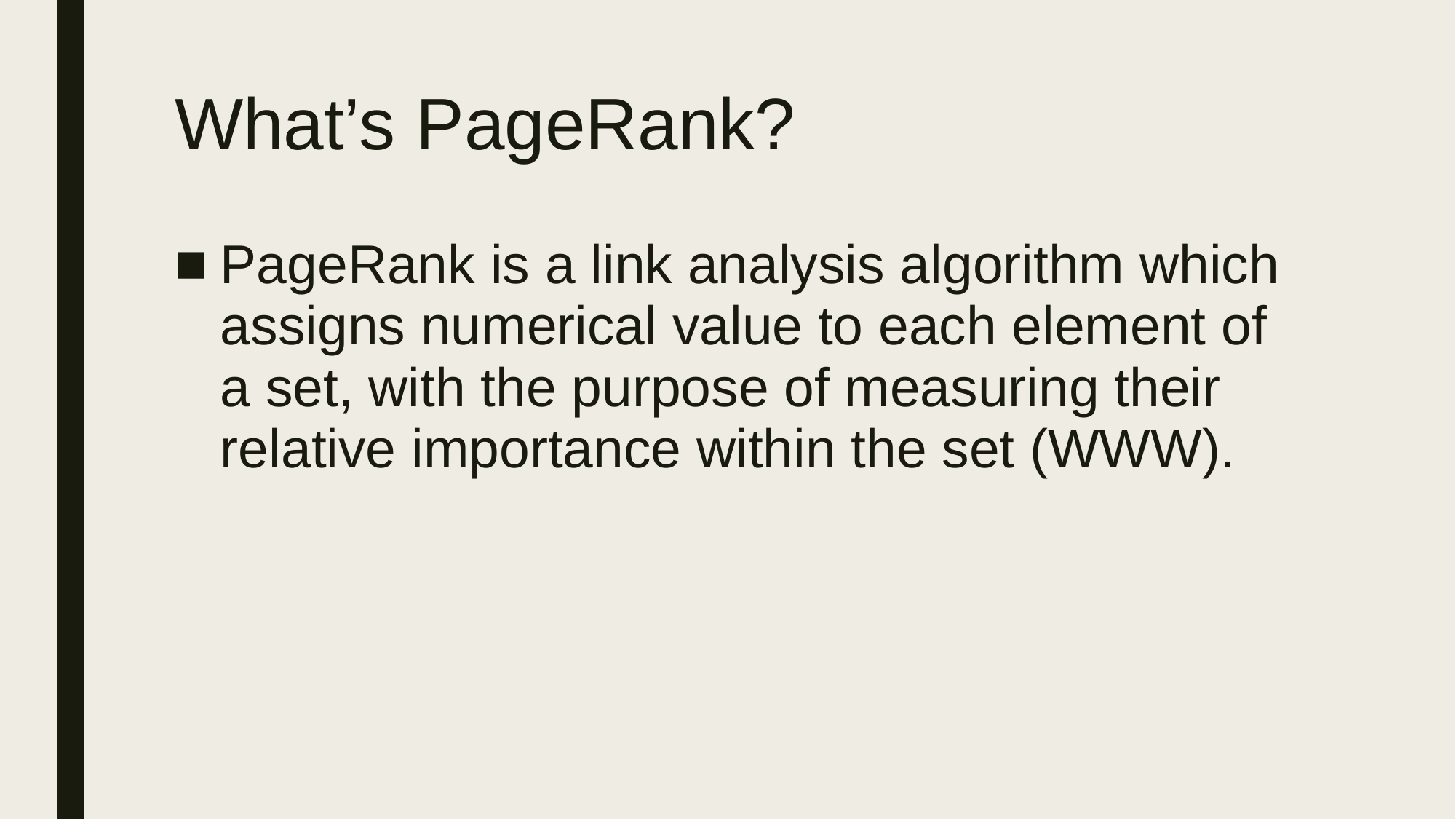

# What’s PageRank?
PageRank is a link analysis algorithm which assigns numerical value to each element of a set, with the purpose of measuring their relative importance within the set (WWW).